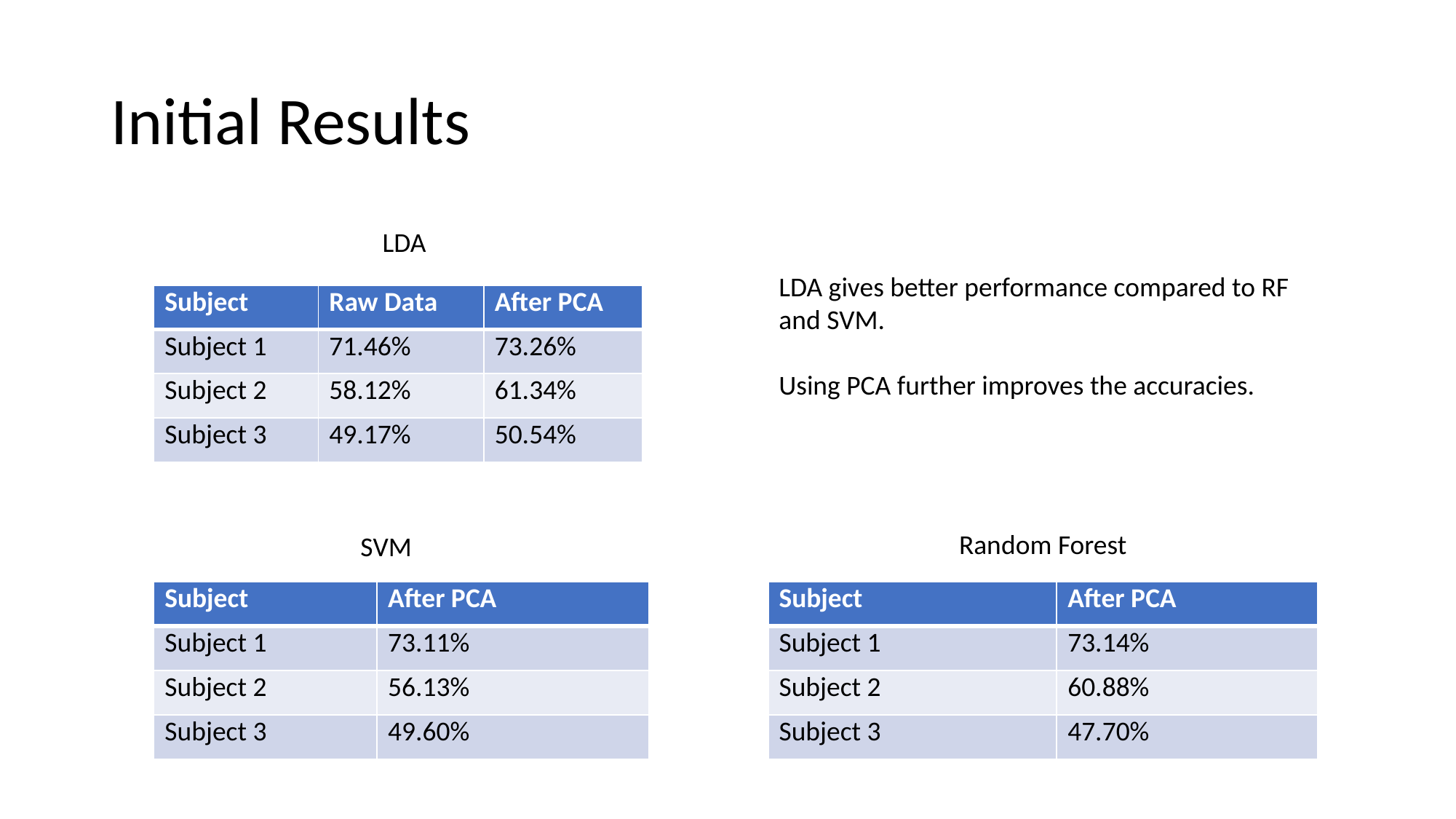

# Initial Results
LDA
LDA gives better performance compared to RF and SVM.

Using PCA further improves the accuracies.
| Subject | Raw Data | After PCA |
| --- | --- | --- |
| Subject 1 | 71.46% | 73.26% |
| Subject 2 | 58.12% | 61.34% |
| Subject 3 | 49.17% | 50.54% |
Random Forest
SVM
| Subject | After PCA |
| --- | --- |
| Subject 1 | 73.11% |
| Subject 2 | 56.13% |
| Subject 3 | 49.60% |
| Subject | After PCA |
| --- | --- |
| Subject 1 | 73.14% |
| Subject 2 | 60.88% |
| Subject 3 | 47.70% |